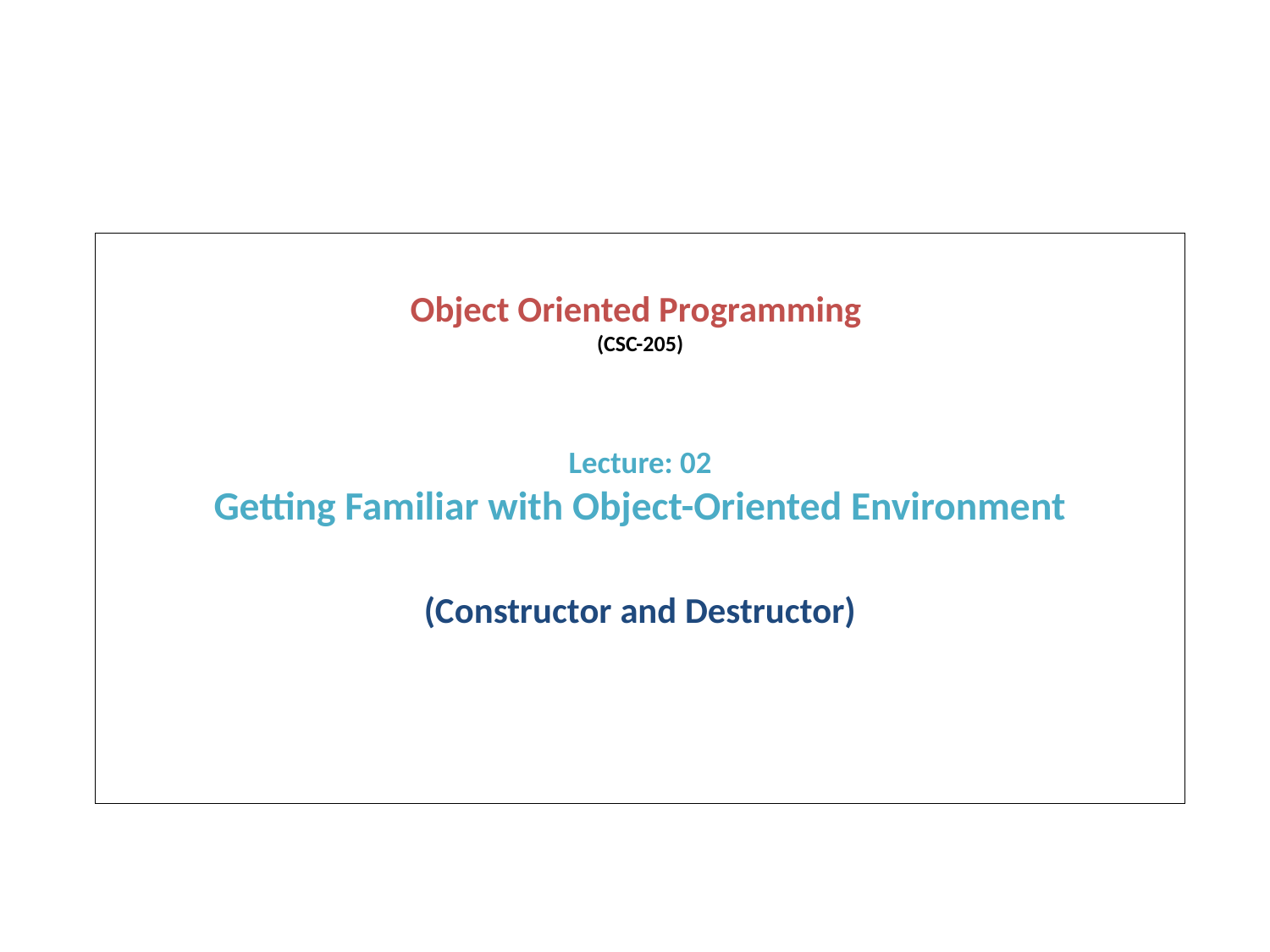

Object Oriented Programming
(CSC-205)
Lecture: 02
Getting Familiar with Object-Oriented Environment
(Constructor and Destructor)